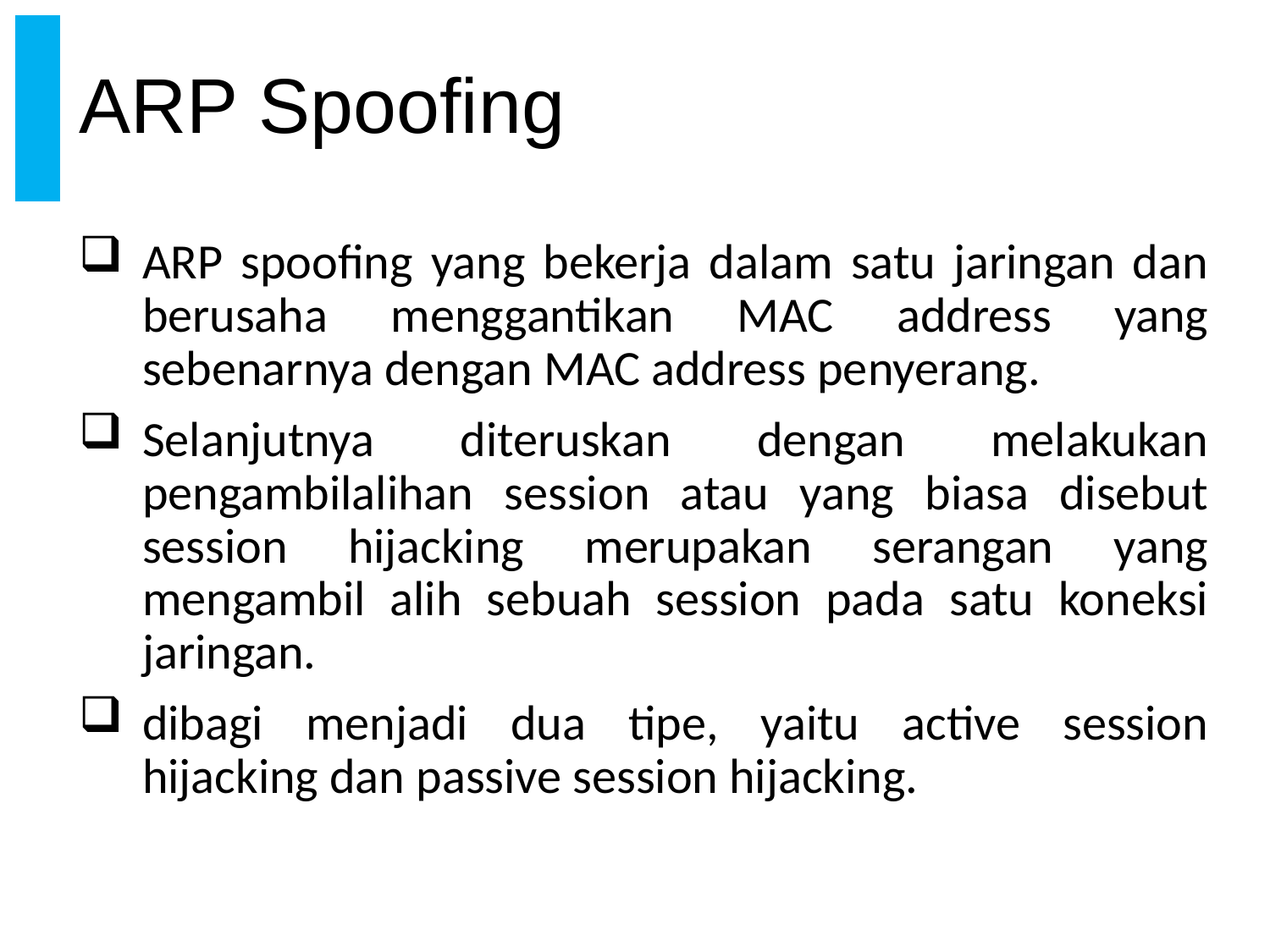

# ARP Spoofing
ARP spoofing yang bekerja dalam satu jaringan dan berusaha menggantikan MAC address yang sebenarnya dengan MAC address penyerang.
Selanjutnya diteruskan dengan melakukan pengambilalihan session atau yang biasa disebut session hijacking merupakan serangan yang mengambil alih sebuah session pada satu koneksi jaringan.
dibagi menjadi dua tipe, yaitu active session hijacking dan passive session hijacking.